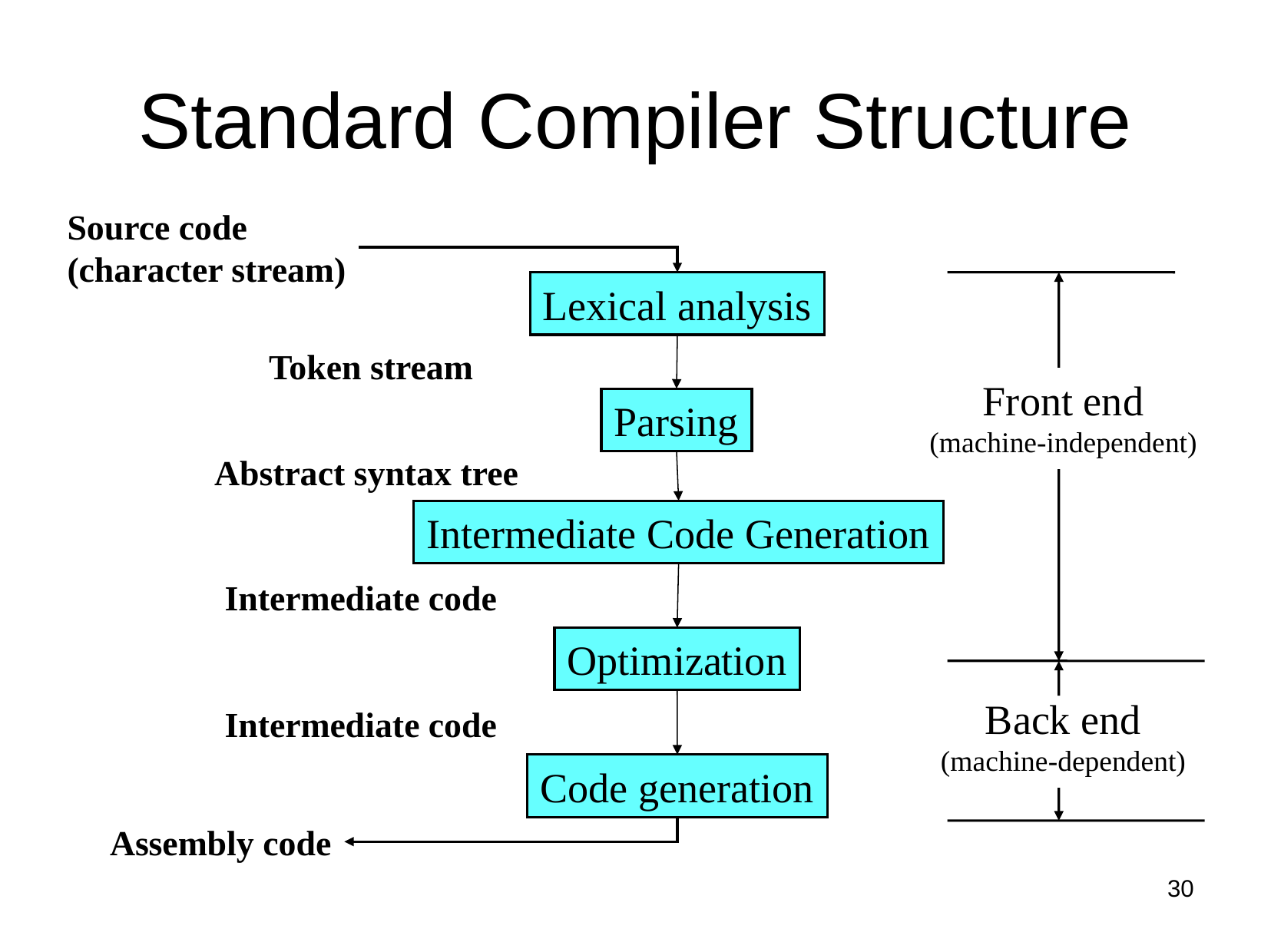

# Standard Compiler Structure
Source code
(character stream)

Lexical analysis
Token stream
Front end
(machine-independent)
Parsing
Abstract syntax tree

Intermediate Code Generation
Intermediate code
Optimization

Back end
(machine-dependent)
Intermediate code
Code generation

Assembly code

30